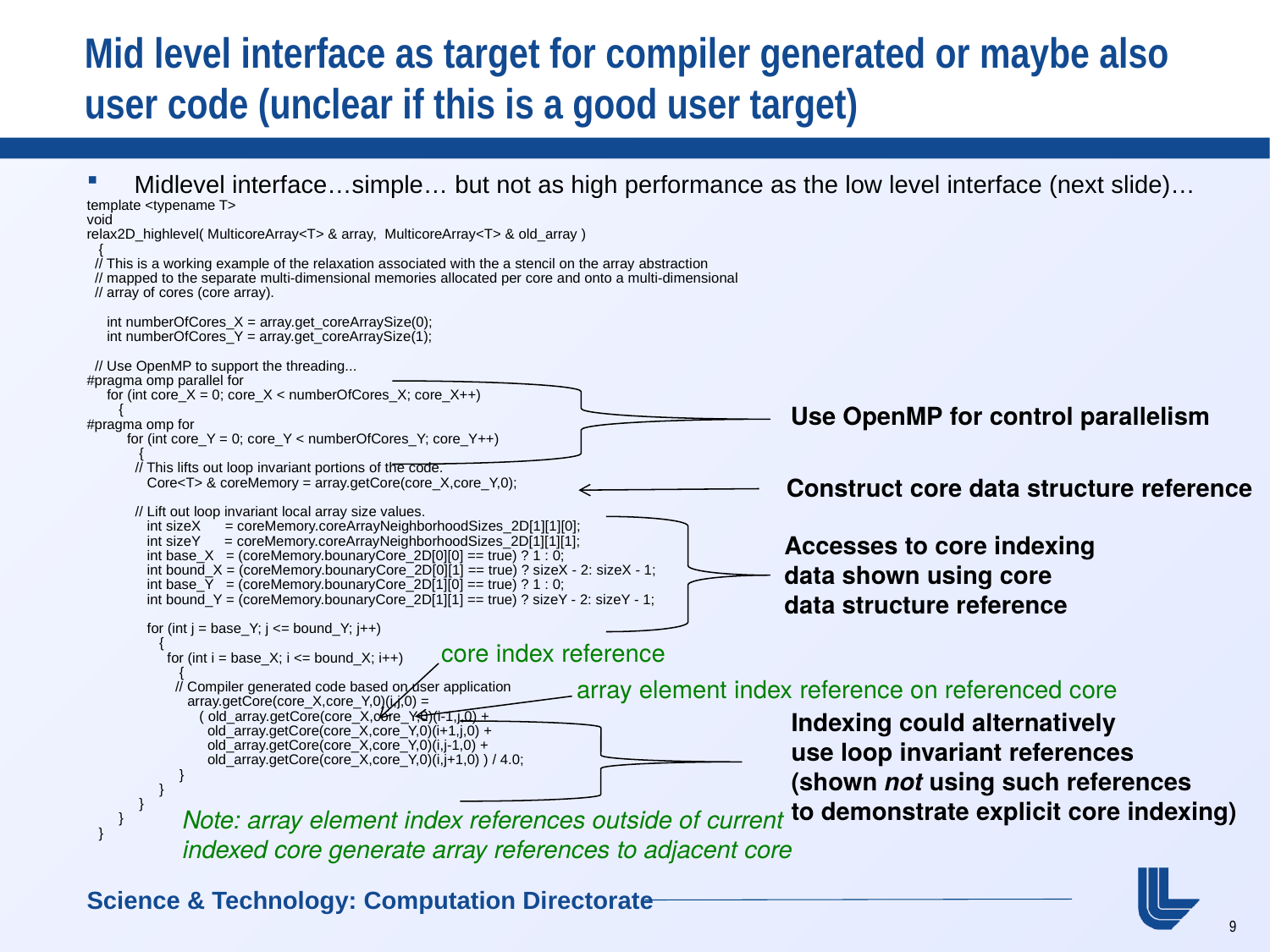

# Mid level interface as target for compiler generated or maybe also user code (unclear if this is a good user target)
Midlevel interface…simple… but not as high performance as the low level interface (next slide)…
template <typename T>
void
relax2D_highlevel( MulticoreArray<T> & array,  MulticoreArray<T> & old_array )
   {
  // This is a working example of the relaxation associated with the a stencil on the array abstraction
  // mapped to the separate multi-dimensional memories allocated per core and onto a multi-dimensional
  // array of cores (core array).

     int numberOfCores_X = array.get_coreArraySize(0);
     int numberOfCores_Y = array.get_coreArraySize(1);

  // Use OpenMP to support the threading...
#pragma omp parallel for
     for (int core_X = 0; core_X < numberOfCores_X; core_X++)
        {
#pragma omp for
          for (int core_Y = 0; core_Y < numberOfCores_Y; core_Y++)
             {
            // This lifts out loop invariant portions of the code.
               Core<T> & coreMemory = array.getCore(core_X,core_Y,0);

            // Lift out loop invariant local array size values.
               int sizeX      = coreMemory.coreArrayNeighborhoodSizes_2D[1][1][0];
               int sizeY      = coreMemory.coreArrayNeighborhoodSizes_2D[1][1][1];
               int base_X   = (coreMemory.bounaryCore_2D[0][0] == true) ? 1 : 0;
               int bound_X = (coreMemory.bounaryCore_2D[0][1] == true) ? sizeX - 2: sizeX - 1;
               int base_Y   = (coreMemory.bounaryCore_2D[1][0] == true) ? 1 : 0;
               int bound_Y = (coreMemory.bounaryCore_2D[1][1] == true) ? sizeY - 2: sizeY - 1;

               for (int j = base_Y; j <= bound_Y; j++)
                  {
                    for (int i = base_X; i <= bound_X; i++)
                       {
                      // Compiler generated code based on user application
                         array.getCore(core_X,core_Y,0)(i,j,0) =
                            ( old_array.getCore(core_X,core_Y,0)(i-1,j,0) +
                              old_array.getCore(core_X,core_Y,0)(i+1,j,0) +
                              old_array.getCore(core_X,core_Y,0)(i,j-1,0) +
                              old_array.getCore(core_X,core_Y,0)(i,j+1,0) ) / 4.0;
                       }
                  }
             }
        }
   }

Use OpenMP for control parallelism
Construct core data structure reference

Accesses to core indexing
data shown using core
data structure reference
core index reference
array element index reference on referenced core
Indexing could alternatively
use loop invariant references
(shown not using such references
to demonstrate explicit core indexing)

Note: array element index references outside of current
indexed core generate array references to adjacent core
Science & Technology: Computation Directorate